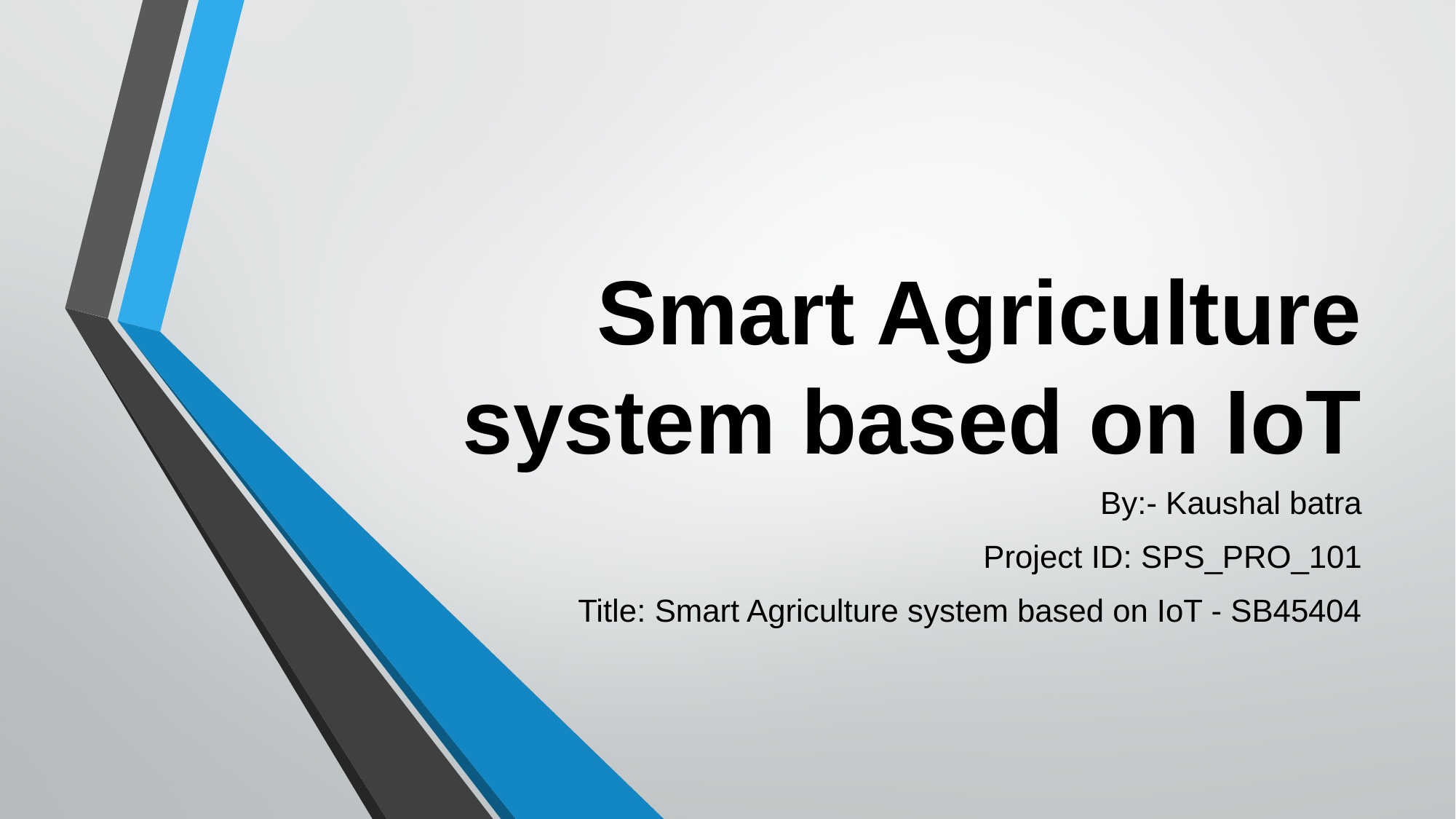

# Smart Agriculture system based on IoT
By:- Kaushal batra
Project ID: SPS_PRO_101
Title: Smart Agriculture system based on IoT - SB45404